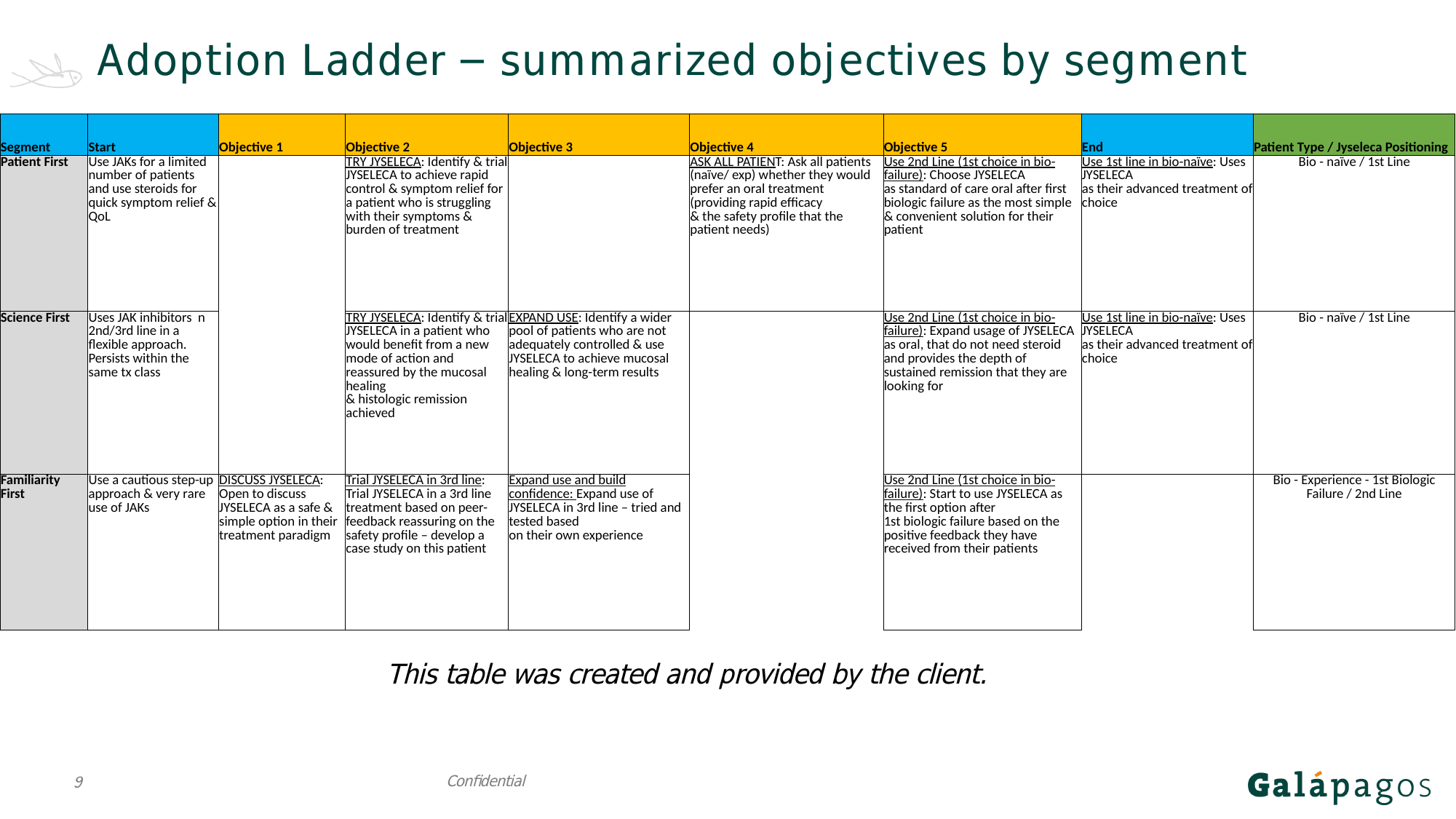

# Adoption Ladder – summarized objectives by segment
| Segment | Start | Objective 1 | Objective 2 | Objective 3 | Objective 4 | Objective 5 | End | Patient Type / Jyseleca Positioning |
| --- | --- | --- | --- | --- | --- | --- | --- | --- |
| Patient First | Use JAKs for a limited number of patients and use steroids for quick symptom relief & QoL |  | TRY JYSELECA: Identify & trial JYSELECA to achieve rapid control & symptom relief for a patient who is struggling with their symptoms & burden of treatment |  | ASK ALL PATIENT: Ask all patients (naïve/ exp) whether they would prefer an oral treatment (providing rapid efficacy & the safety profile that the patient needs) | Use 2nd Line (1st choice in bio-failure): Choose JYSELECA as standard of care oral after first biologic failure as the most simple & convenient solution for their patient | Use 1st line in bio-naïve: Uses JYSELECA as their advanced treatment of choice | Bio - naïve / 1st Line |
| Science First | Uses JAK inhibitors n 2nd/3rd line in a flexible approach. Persists within the same tx class |  | TRY JYSELECA: Identify & trial JYSELECA in a patient who would benefit from a new mode of action and reassured by the mucosal healing & histologic remission achieved | EXPAND USE: Identify a wider pool of patients who are not adequately controlled & use JYSELECA to achieve mucosal healing & long-term results |  | Use 2nd Line (1st choice in bio-failure): Expand usage of JYSELECA as oral, that do not need steroid and provides the depth of sustained remission that they are looking for | Use 1st line in bio-naïve: Uses JYSELECA as their advanced treatment of choice | Bio - naïve / 1st Line |
| Familiarity First | Use a cautious step-up approach & very rare use of JAKs | DISCUSS JYSELECA: Open to discuss JYSELECA as a safe & simple option in their treatment paradigm | Trial JYSELECA in 3rd line: Trial JYSELECA in a 3rd line treatment based on peer-feedback reassuring on the safety profile – develop a case study on this patient | Expand use and build confidence: Expand use of JYSELECA in 3rd line – tried and tested based on their own experience |  | Use 2nd Line (1st choice in bio-failure): Start to use JYSELECA as the first option after 1st biologic failure based on the positive feedback they have received from their patients |  | Bio - Experience - 1st Biologic Failure / 2nd Line |
This table was created and provided by the client.